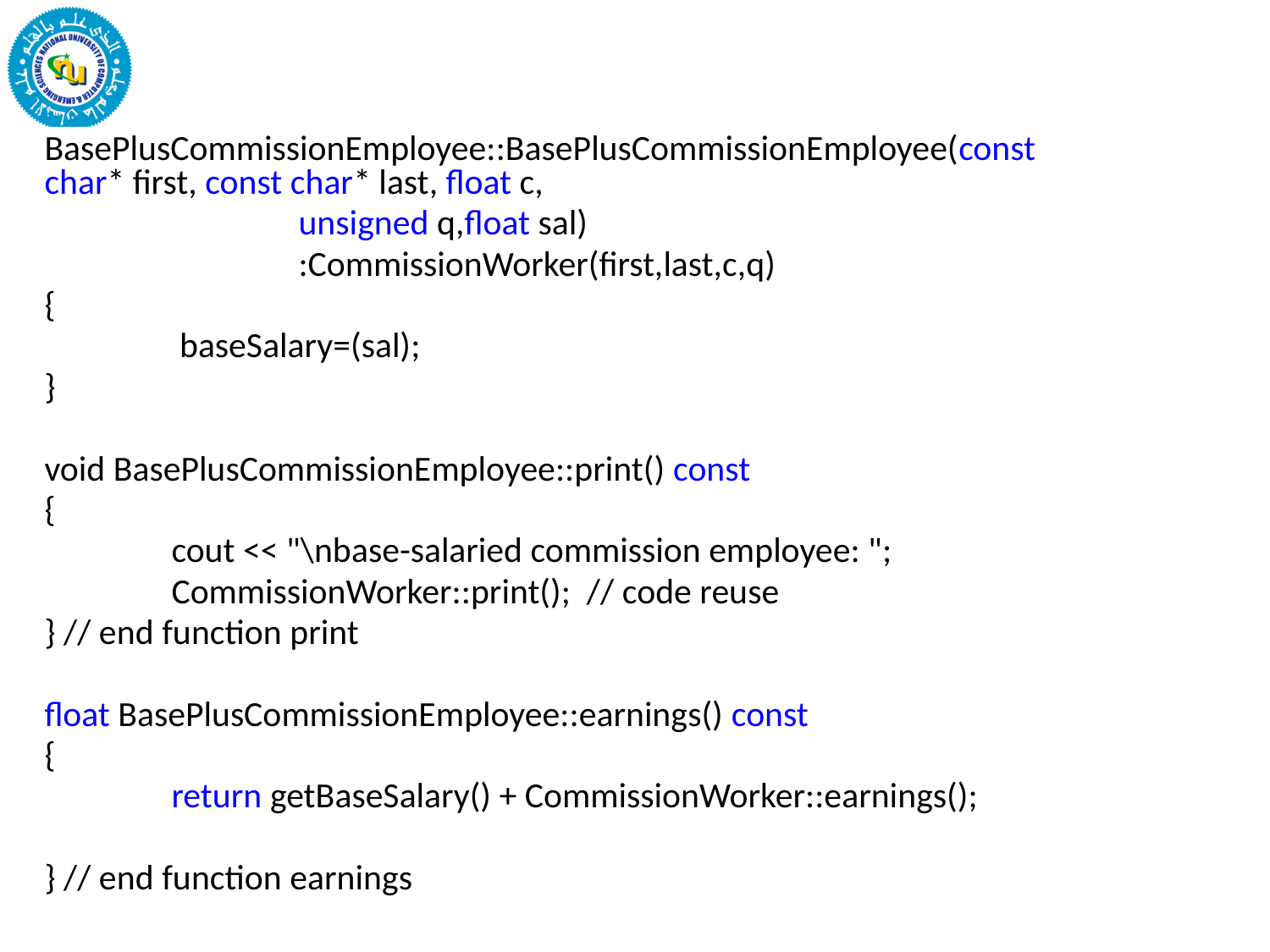

BasePlusCommissionEmployee::BasePlusCommissionEmployee(const char* first, const char* last, float c,
		unsigned q,float sal)
		:CommissionWorker(first,last,c,q)
{
	 baseSalary=(sal);
}

void BasePlusCommissionEmployee::print() const
{
	cout << "\nbase-salaried commission employee: ";
	CommissionWorker::print();  // code reuse
} // end function print

float BasePlusCommissionEmployee::earnings() const
{
	return getBaseSalary() + CommissionWorker::earnings();

} // end function earnings